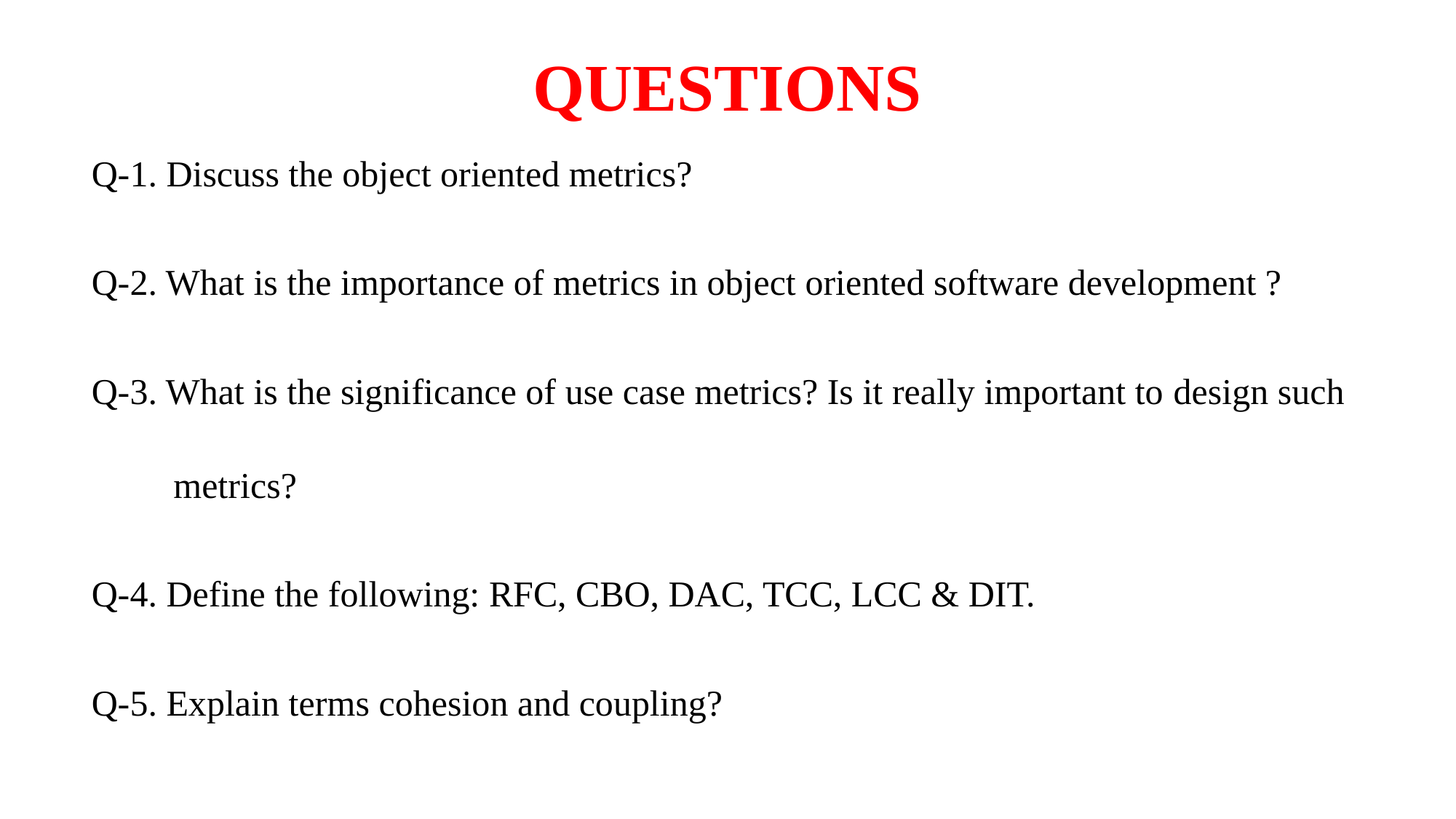

# QUESTIONS
Q-1. Discuss the object oriented metrics?

Q-2. What is the importance of metrics in object oriented software development ?

Q-3. What is the significance of use case metrics? Is it really important to design such
         metrics?

Q-4. Define the following: RFC, CBO, DAC, TCC, LCC & DIT.

Q-5. Explain terms cohesion and coupling?